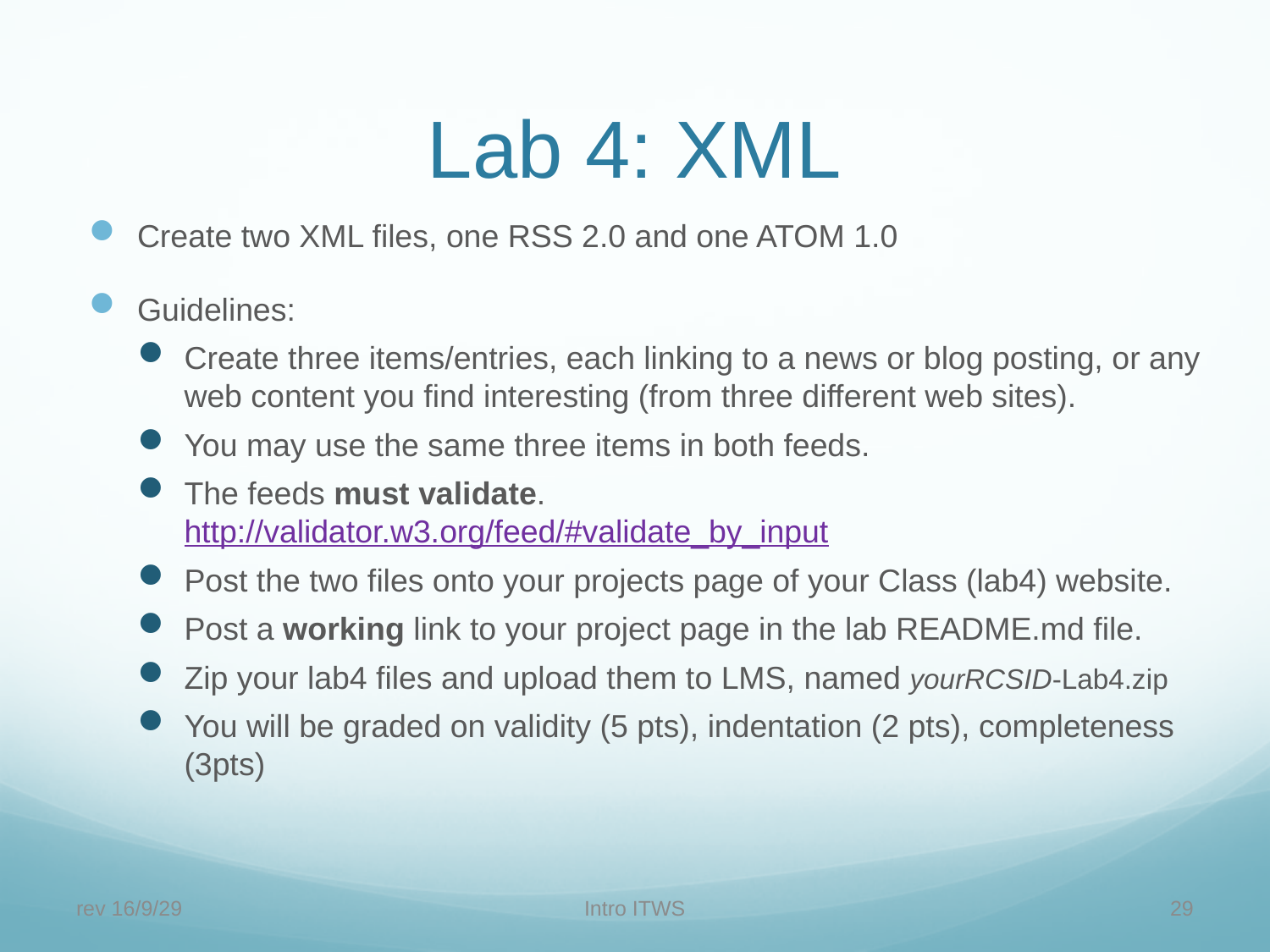

# Lab 4: XML
Create two XML files, one RSS 2.0 and one ATOM 1.0
Guidelines:
Create three items/entries, each linking to a news or blog posting, or any web content you find interesting (from three different web sites).
You may use the same three items in both feeds.
The feeds must validate.
http://validator.w3.org/feed/#validate_by_input
Post the two files onto your projects page of your Class (lab4) website.
Post a working link to your project page in the lab README.md file.
Zip your lab4 files and upload them to LMS, named yourRCSID-Lab4.zip
You will be graded on validity (5 pts), indentation (2 pts), completeness (3pts)

rev 16/9/29
Intro ITWS
29